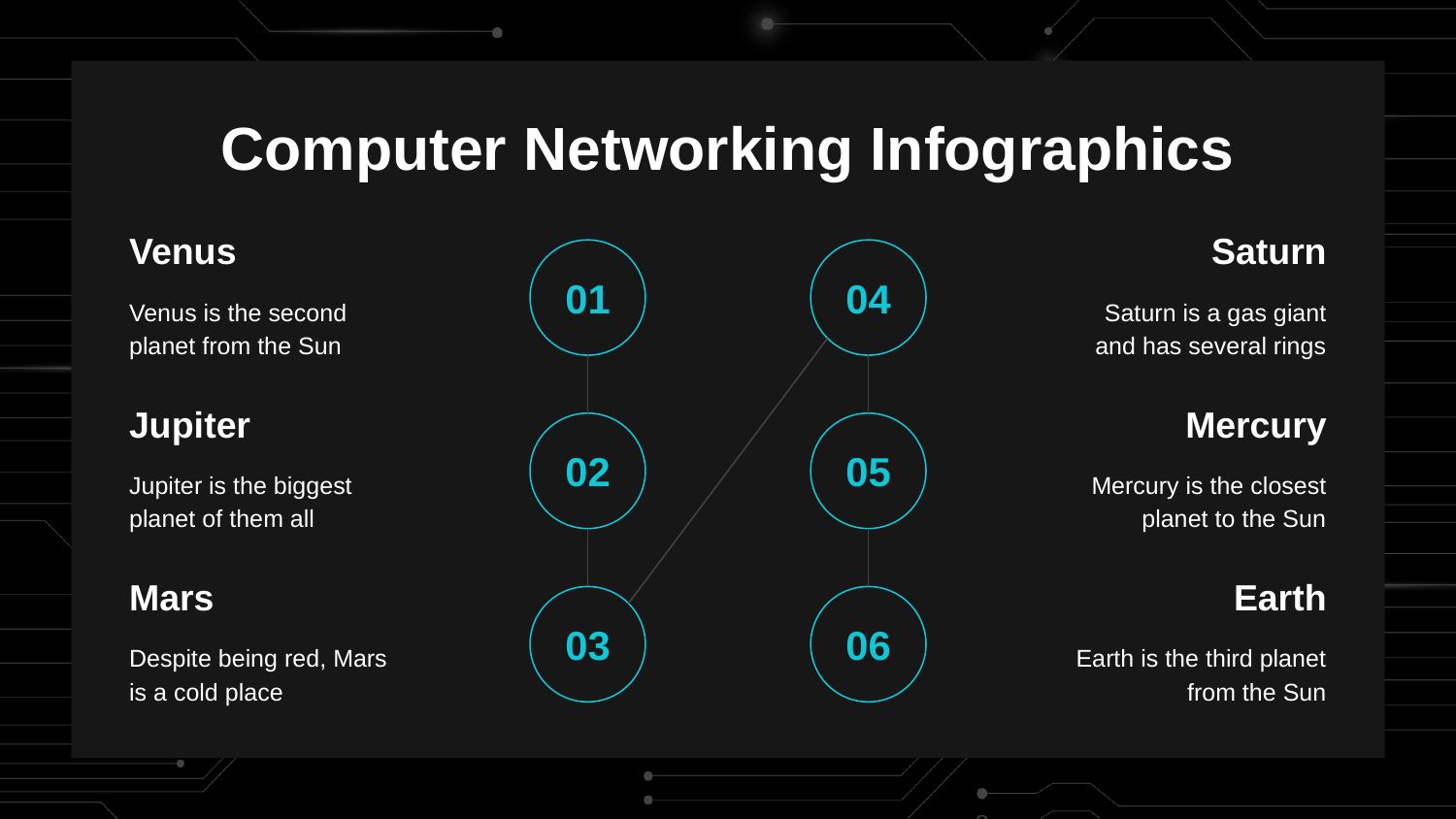

# Computer Networking Infographics
Venus
01
Venus is the second planet from the Sun
Saturn
04
Saturn is a gas giant and has several rings
Jupiter
02
Jupiter is the biggest planet of them all
Mercury
05
Mercury is the closest planet to the Sun
Mars
03
Despite being red, Mars is a cold place
Earth
06
Earth is the third planet from the Sun